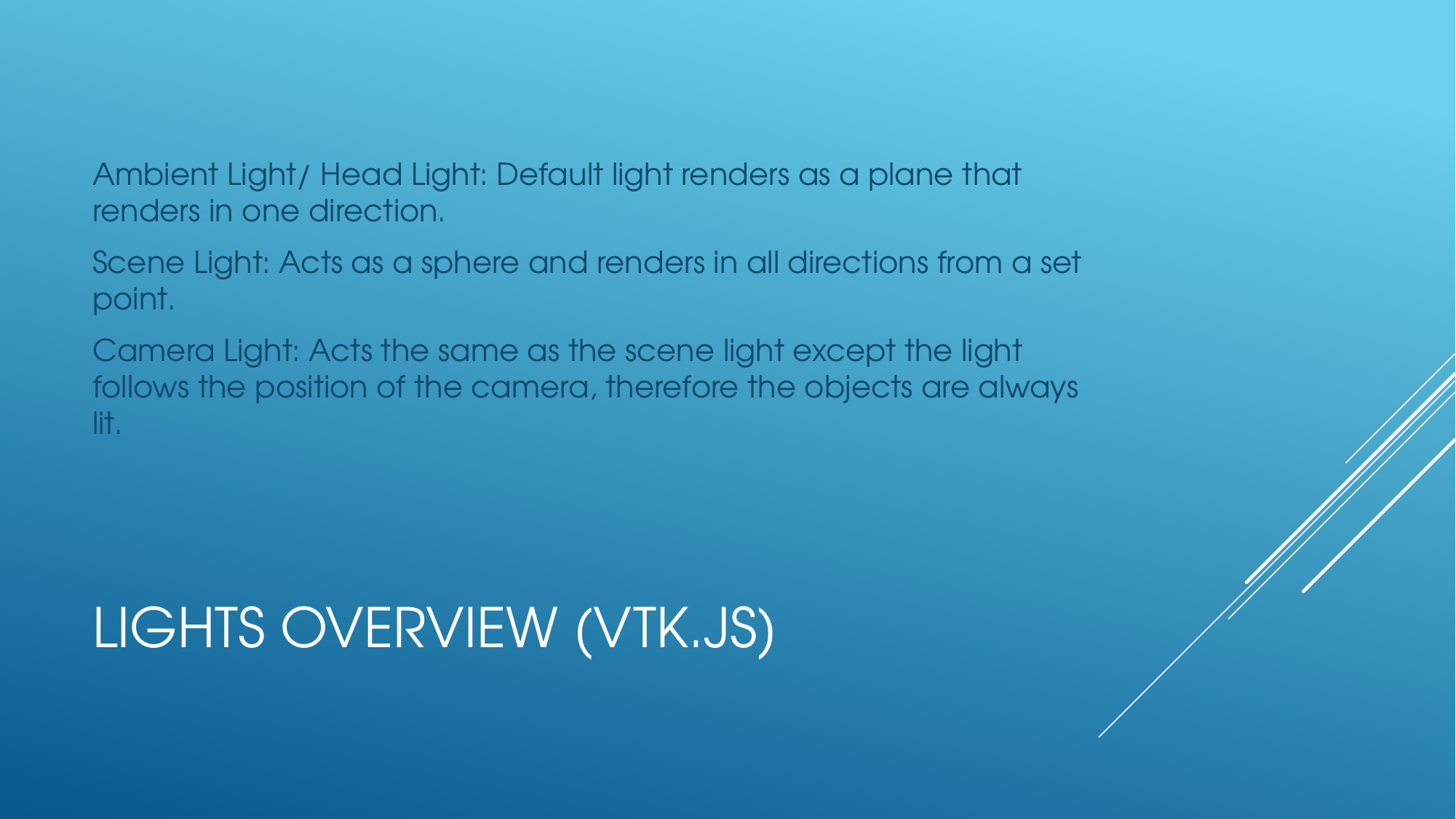

Ambient Light/ Head Light: Default light renders as a plane that renders in one direction.
Scene Light: Acts as a sphere and renders in all directions from a set point.
Camera Light: Acts the same as the scene light except the light follows the position of the camera, therefore the objects are always lit.
# Lights Overview (VTk.js)